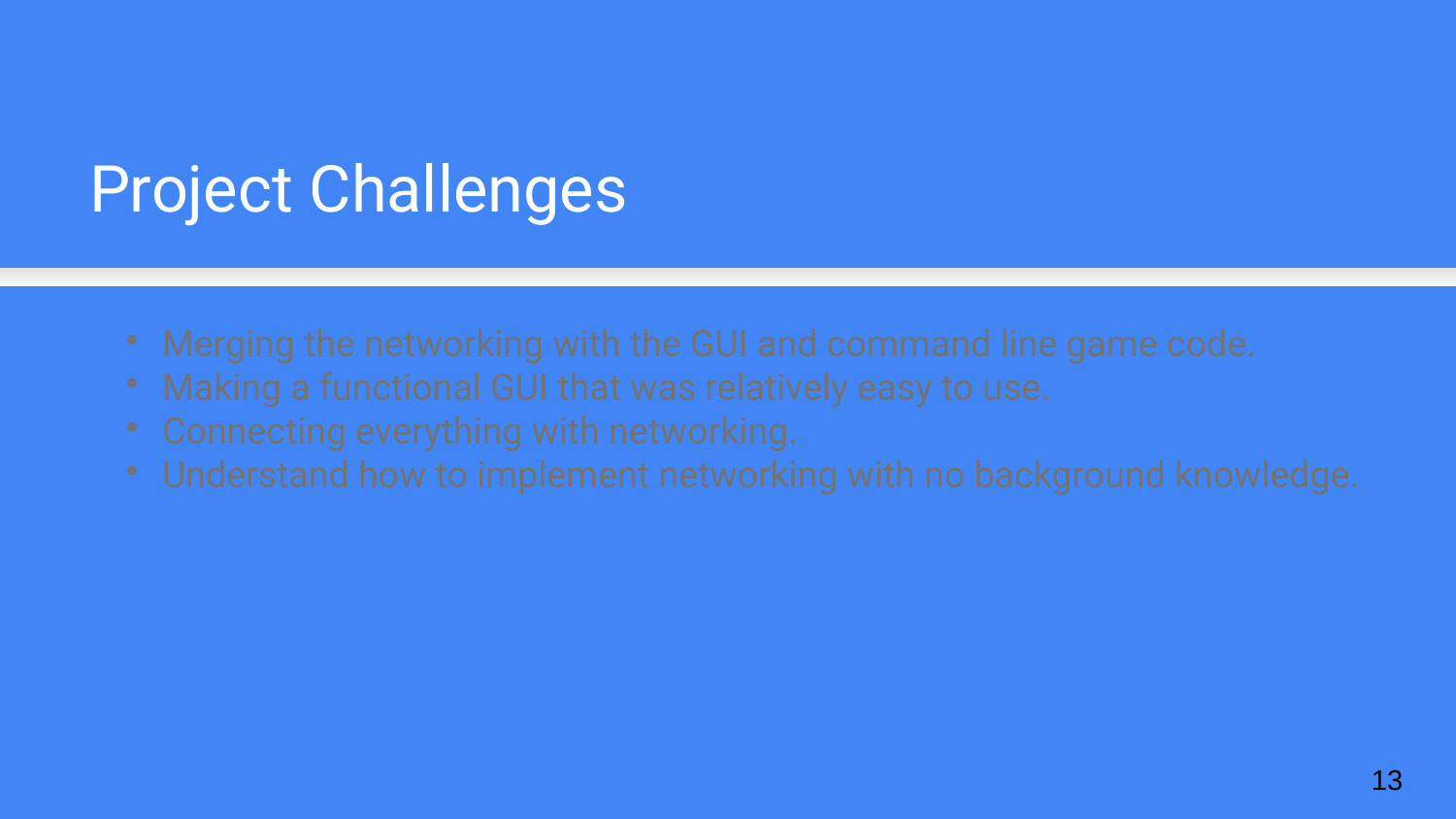

Project Challenges
Merging the networking with the GUI and command line game code.
Making a functional GUI that was relatively easy to use.
Connecting everything with networking.
Understand how to implement networking with no background knowledge.
13